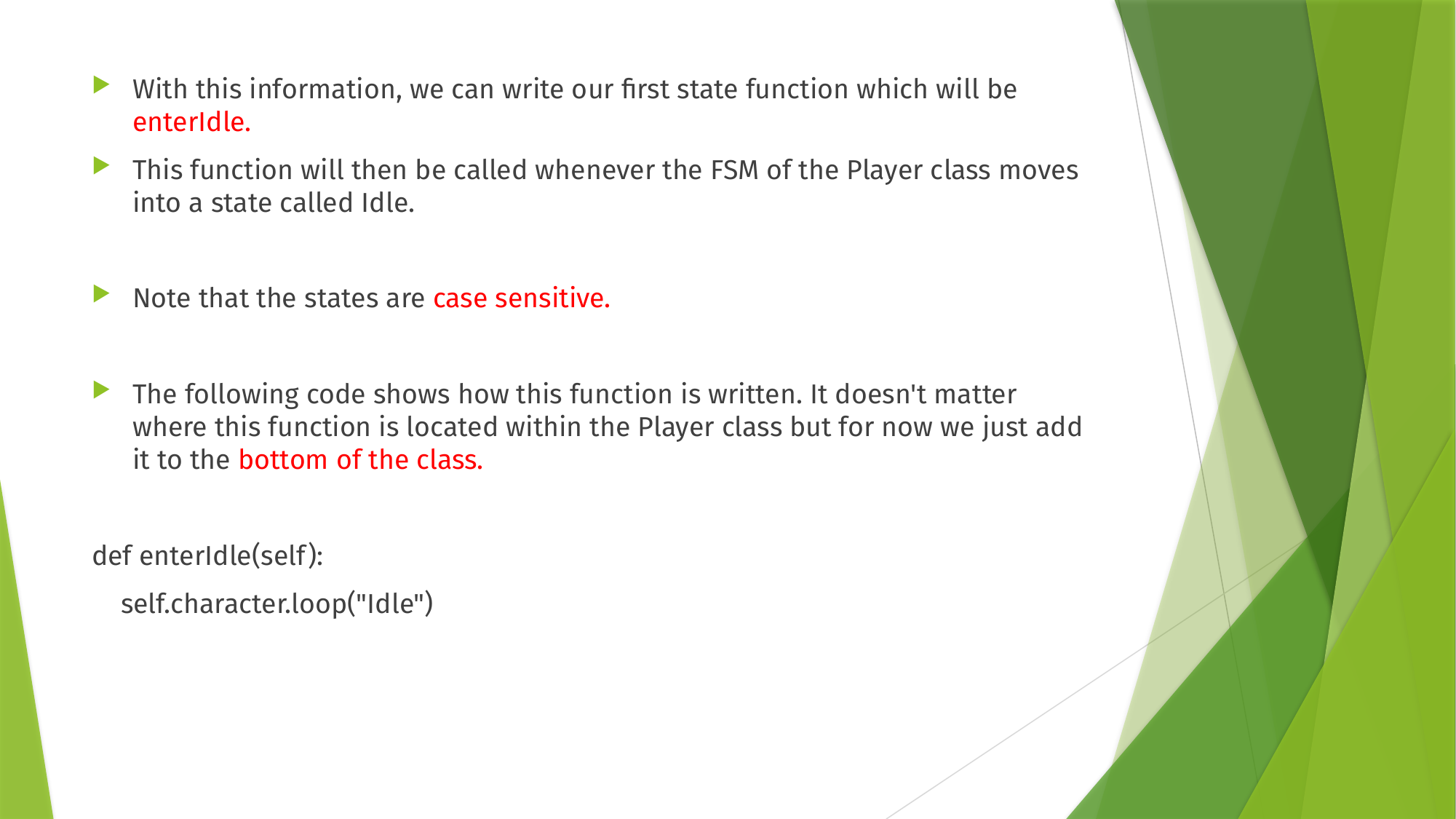

With this information, we can write our first state function which will be enterIdle.
This function will then be called whenever the FSM of the Player class moves into a state called Idle.

Note that the states are case sensitive.

The following code shows how this function is written. It doesn't matter where this function is located within the Player class but for now we just add it to the bottom of the class.

def enterIdle(self):
    self.character.loop("Idle")